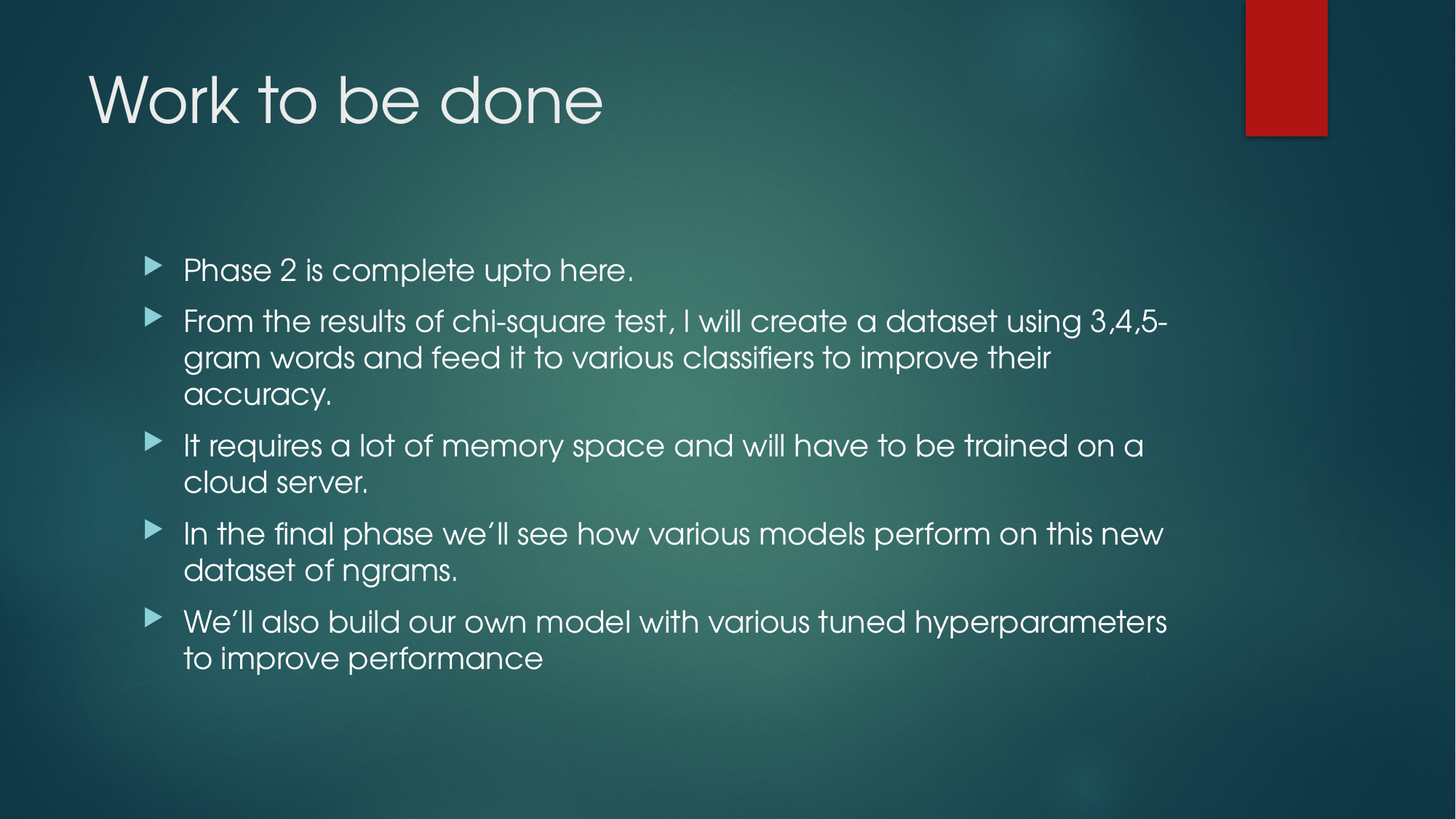

# Work to be done
Phase 2 is complete upto here.
From the results of chi-square test, I will create a dataset using 3,4,5-gram words and feed it to various classifiers to improve their accuracy.
It requires a lot of memory space and will have to be trained on a cloud server.
In the final phase we’ll see how various models perform on this new dataset of ngrams.
We’ll also build our own model with various tuned hyperparameters to improve performance